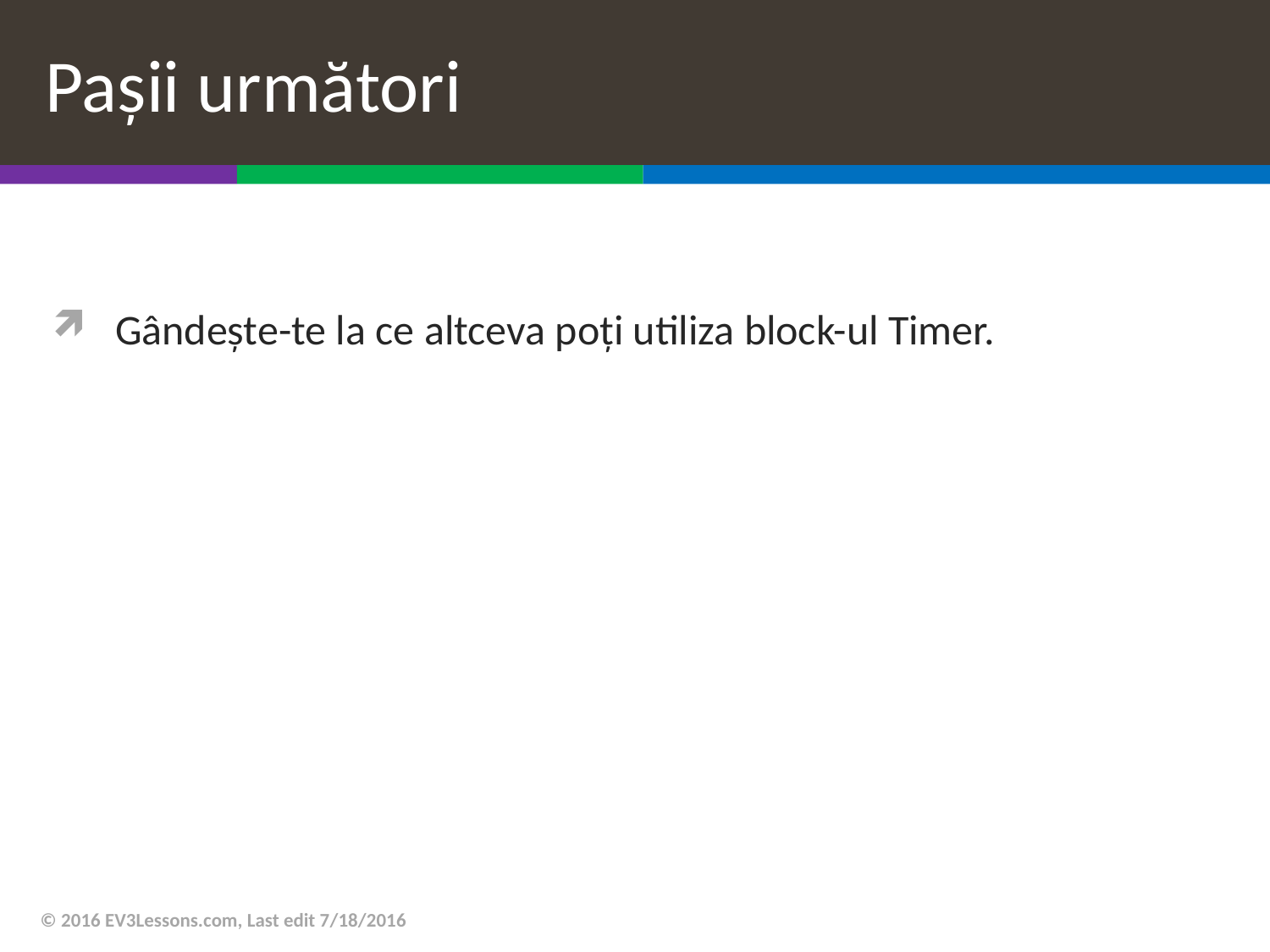

# Pașii următori
Gândește-te la ce altceva poți utiliza block-ul Timer.
© 2016 EV3Lessons.com, Last edit 7/18/2016